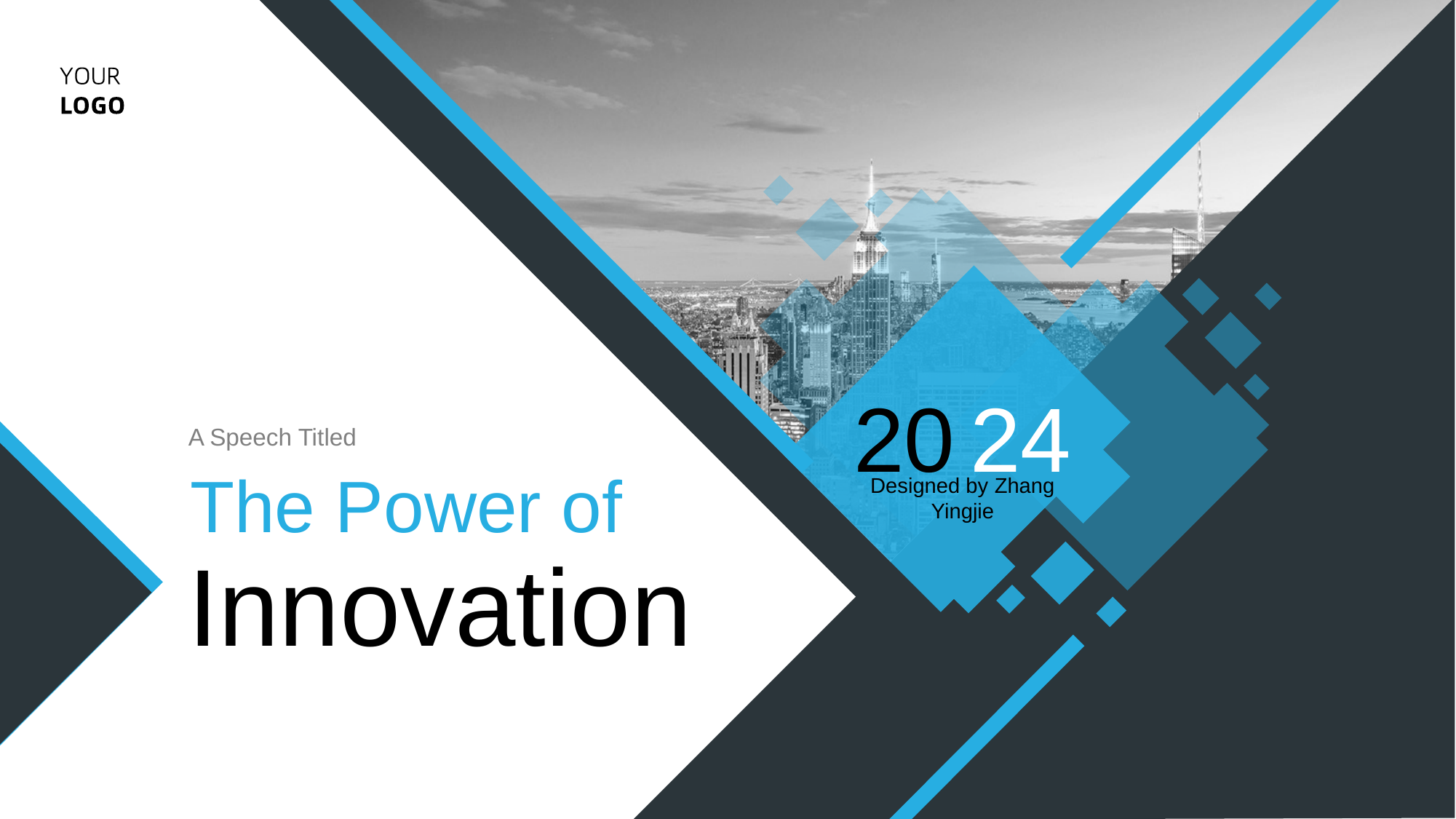

20
24

A Speech Titled

The Power of
Designed by Zhang Yingjie
Innovation